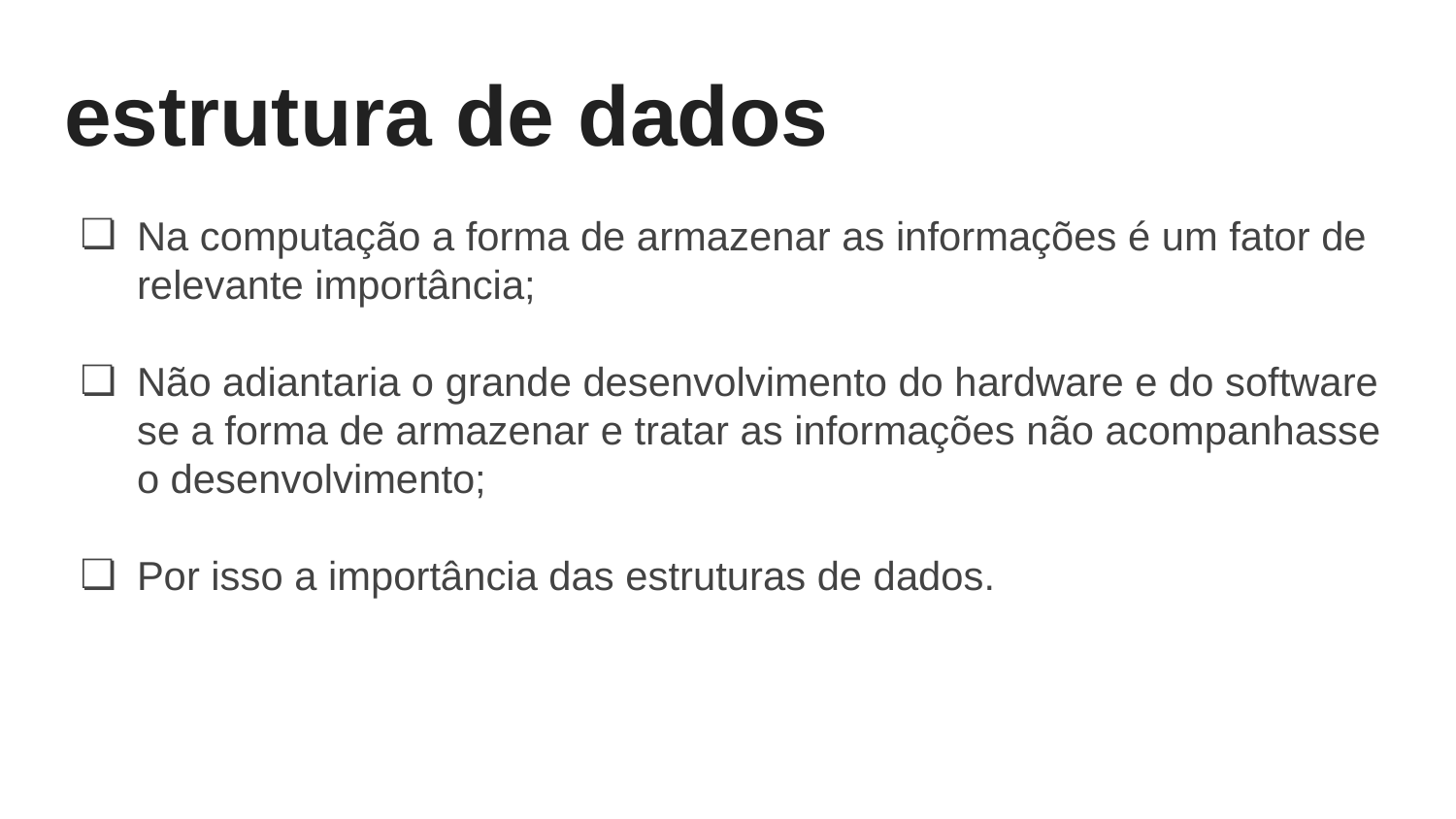

# estrutura de dados
Na computação a forma de armazenar as informações é um fator de relevante importância;

Não adiantaria o grande desenvolvimento do hardware e do software se a forma de armazenar e tratar as informações não acompanhasse o desenvolvimento;

Por isso a importância das estruturas de dados.